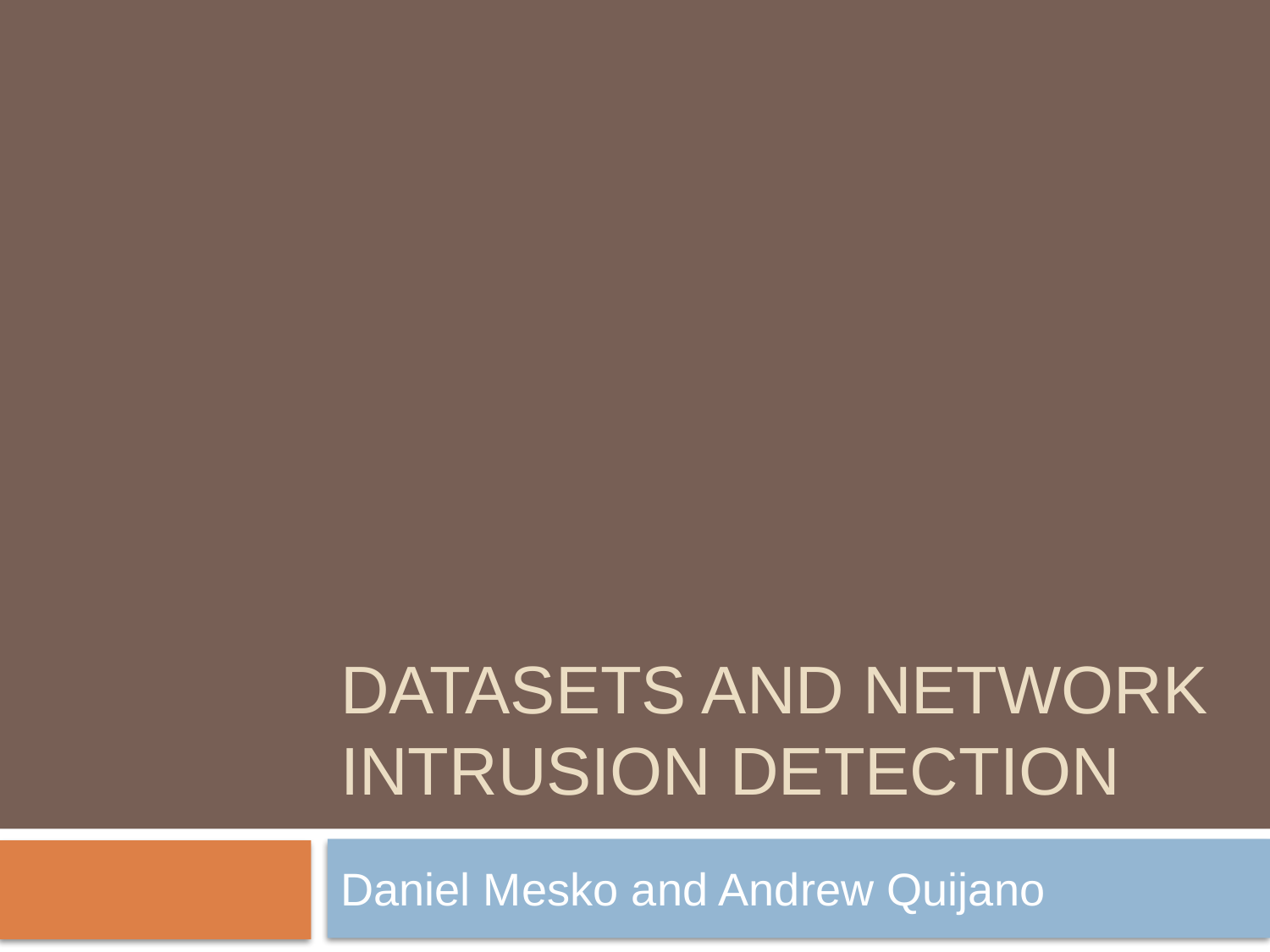

# datasets and network intrusion detection
Daniel Mesko and Andrew Quijano